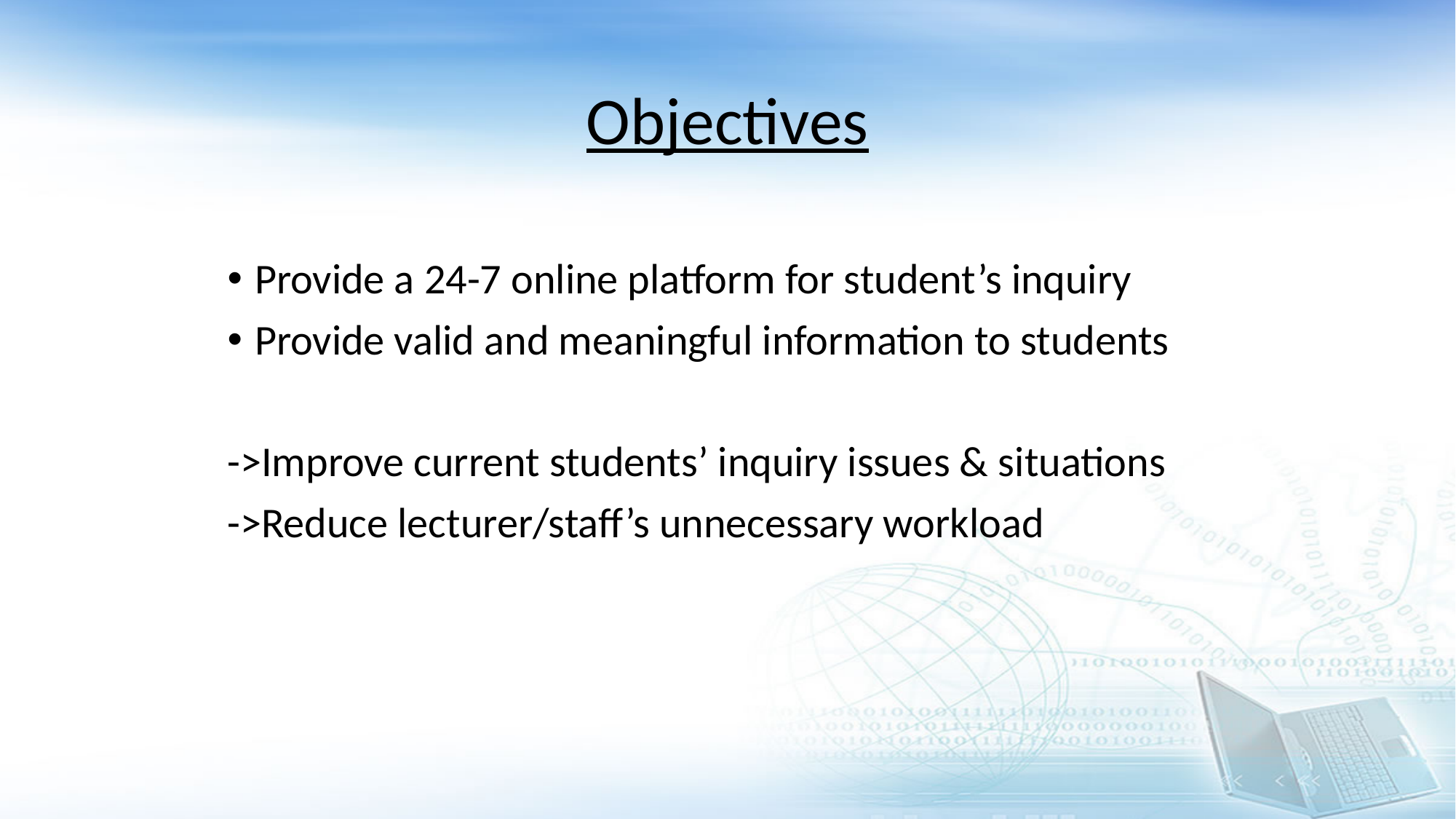

# Objectives
Provide a 24-7 online platform for student’s inquiry
Provide valid and meaningful information to students

->Improve current students’ inquiry issues & situations
->Reduce lecturer/staff’s unnecessary workload